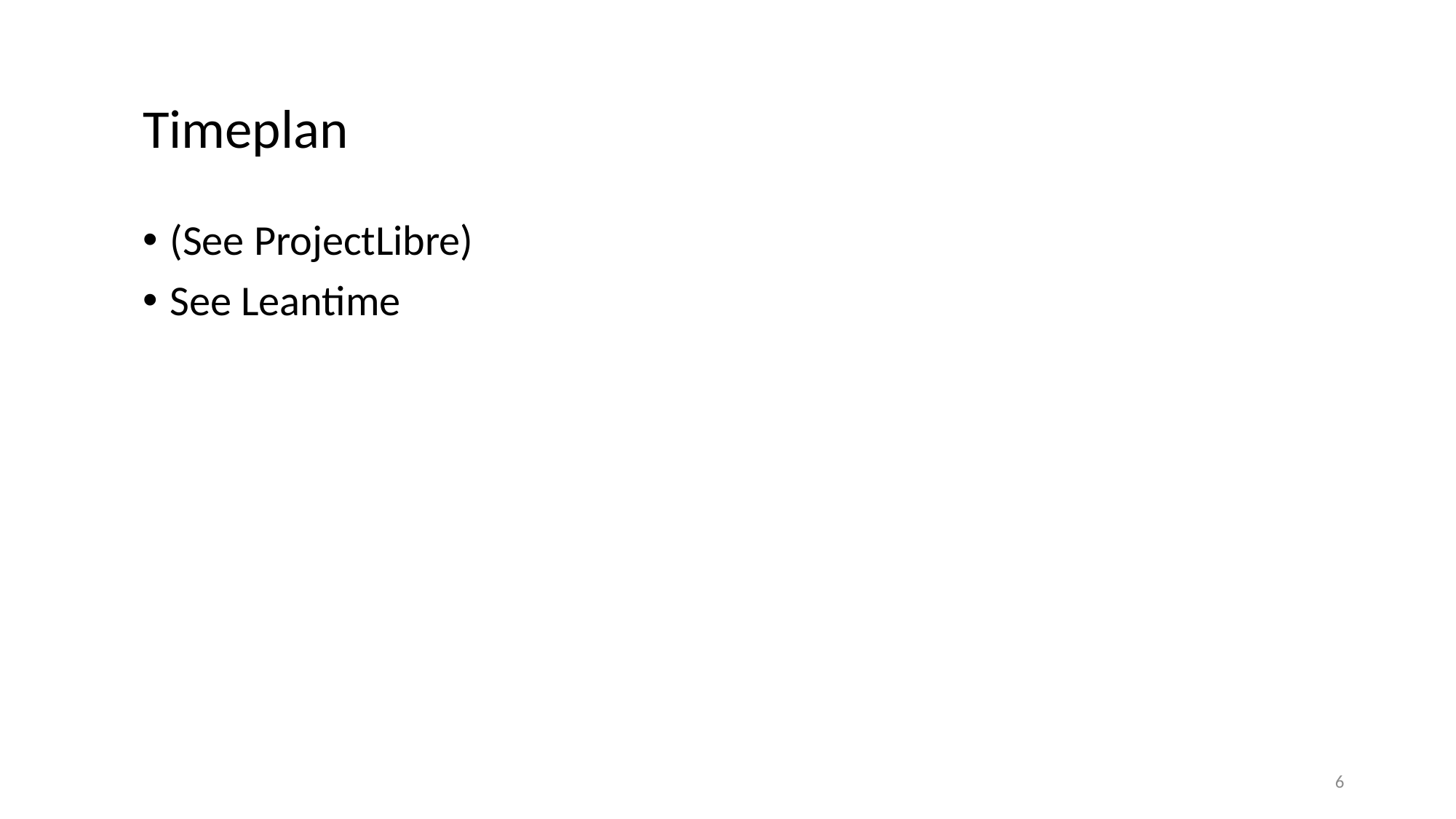

# Timeplan
(See ProjectLibre)
See Leantime
6